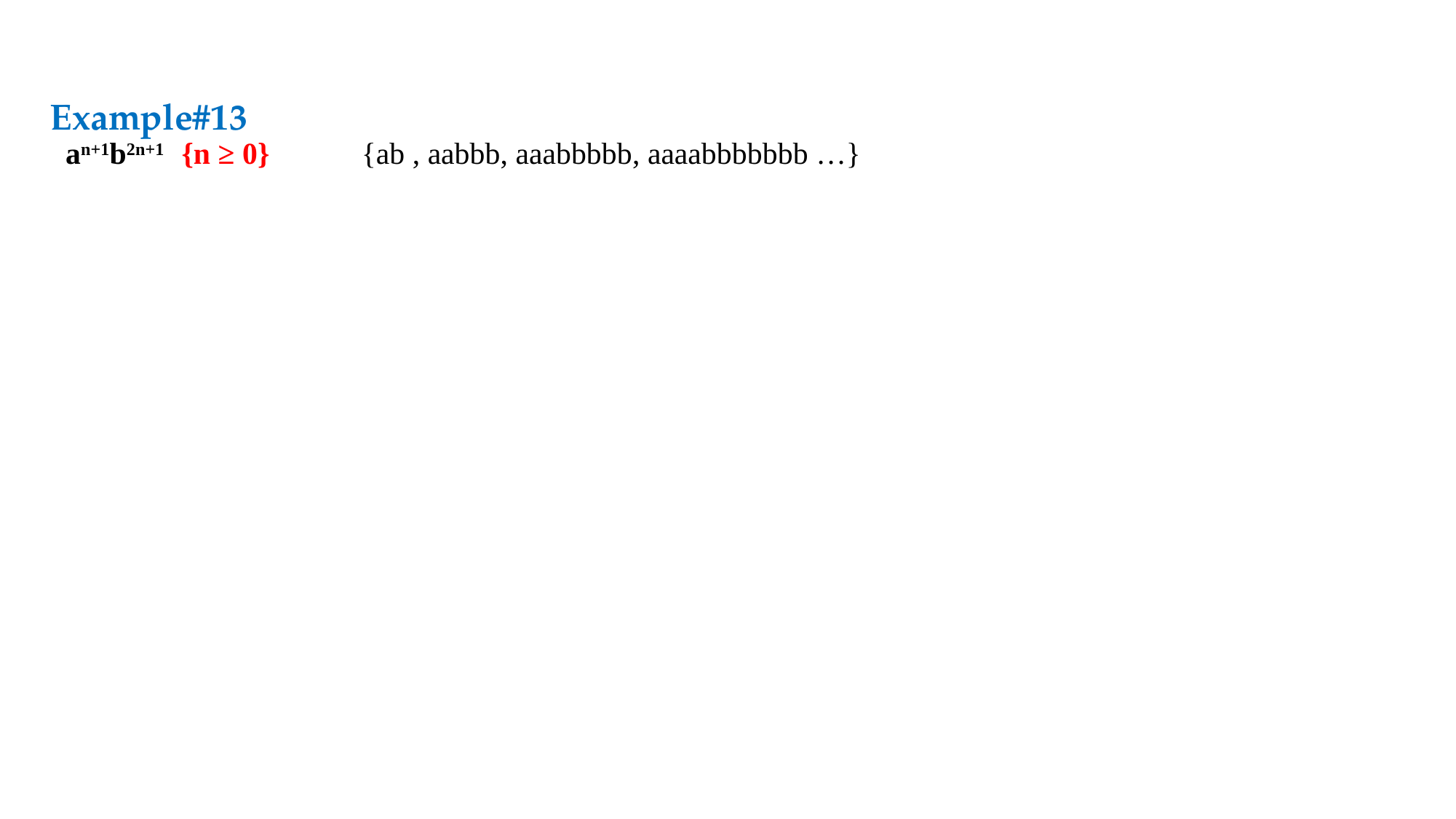

Example#13
  an+1b2n+1    {n ≥ 0}            {ab , aabbb, aaabbbbb, aaaabbbbbbb …}